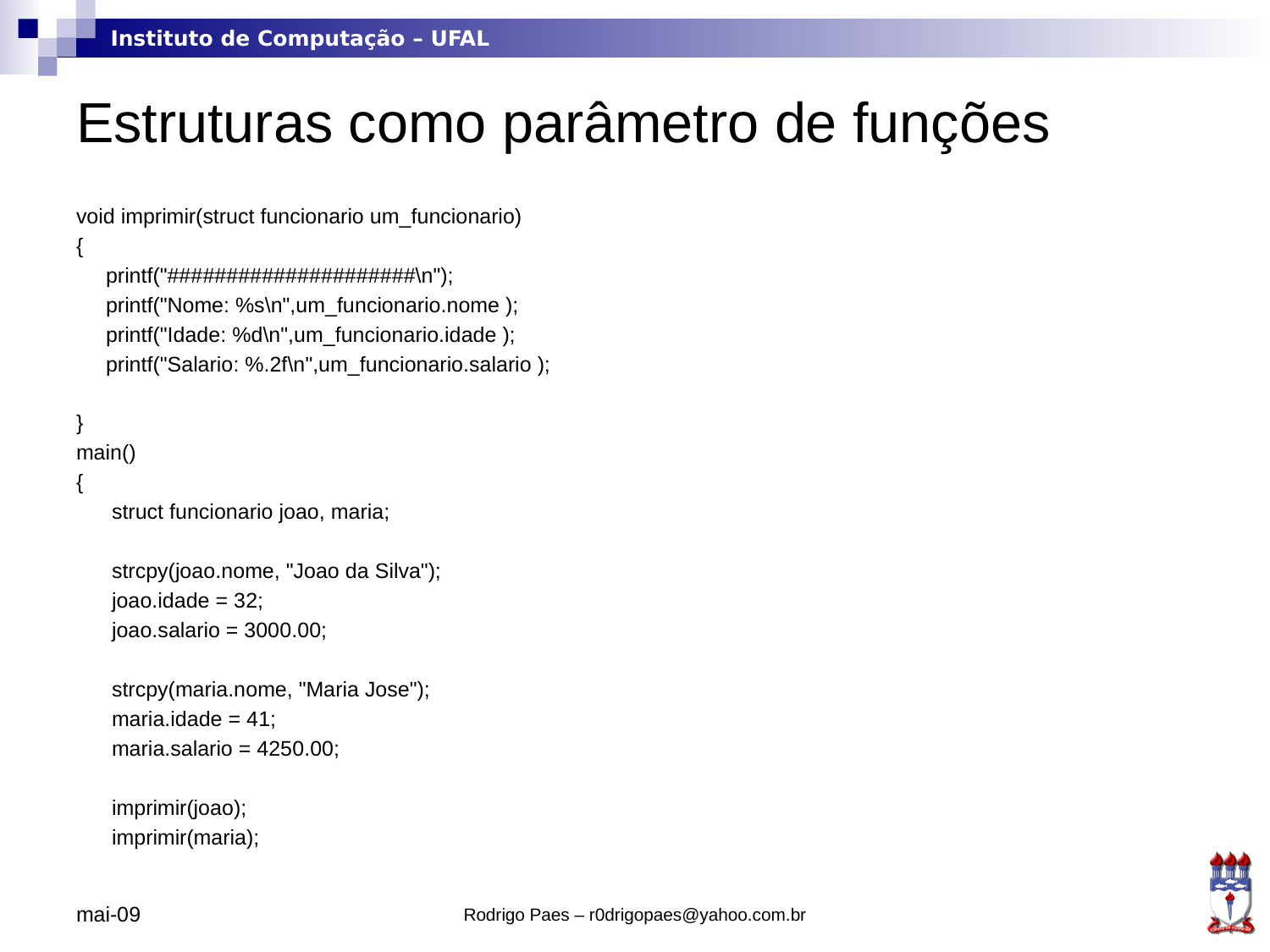

# Estruturas como parâmetro de funções
void imprimir(struct funcionario um_funcionario)
{
     printf("#####################\n");
     printf("Nome: %s\n",um_funcionario.nome );
     printf("Idade: %d\n",um_funcionario.idade );
     printf("Salario: %.2f\n",um_funcionario.salario );

}
main()
{
      struct funcionario joao, maria;

      strcpy(joao.nome, "Joao da Silva");
      joao.idade = 32;
      joao.salario = 3000.00;

      strcpy(maria.nome, "Maria Jose");
      maria.idade = 41;
      maria.salario = 4250.00;

      imprimir(joao);
      imprimir(maria);

mai-09
Rodrigo Paes – r0drigopaes@yahoo.com.br